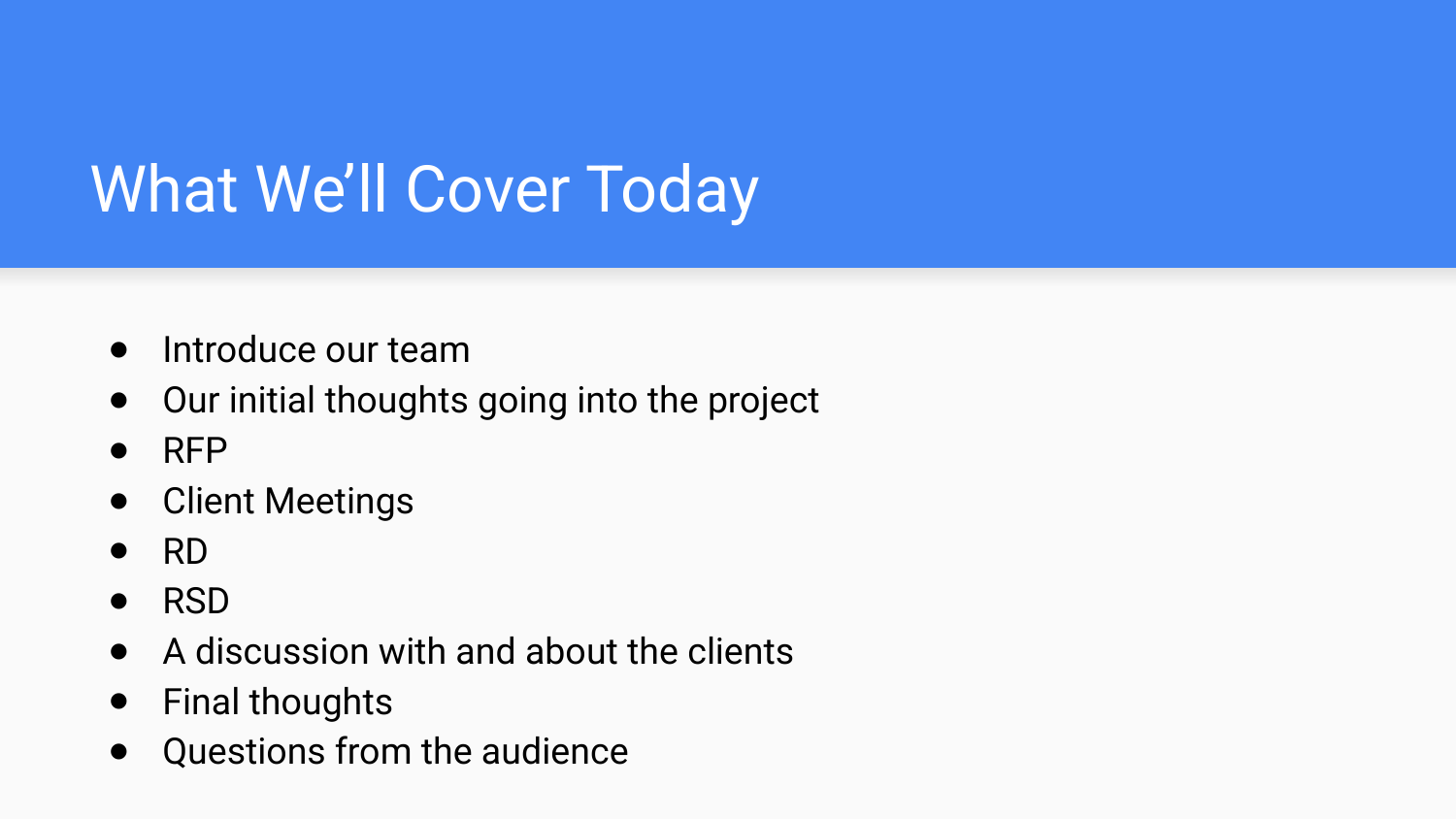

# What We’ll Cover Today
Introduce our team
Our initial thoughts going into the project
RFP
Client Meetings
RD
RSD
A discussion with and about the clients
Final thoughts
Questions from the audience